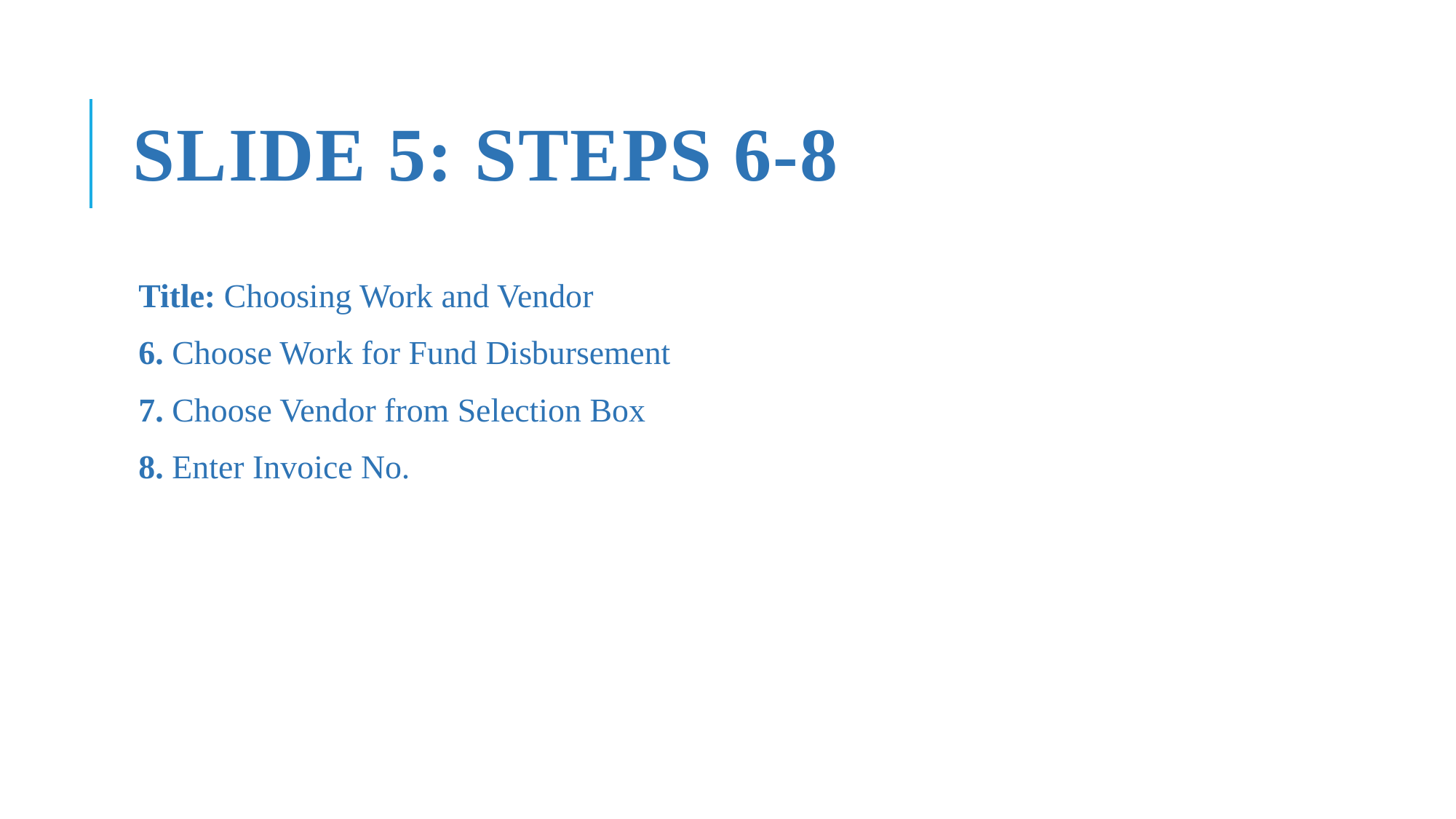

# Slide 5: Steps 6-8
Title: Choosing Work and Vendor
6. Choose Work for Fund Disbursement
7. Choose Vendor from Selection Box
8. Enter Invoice No.